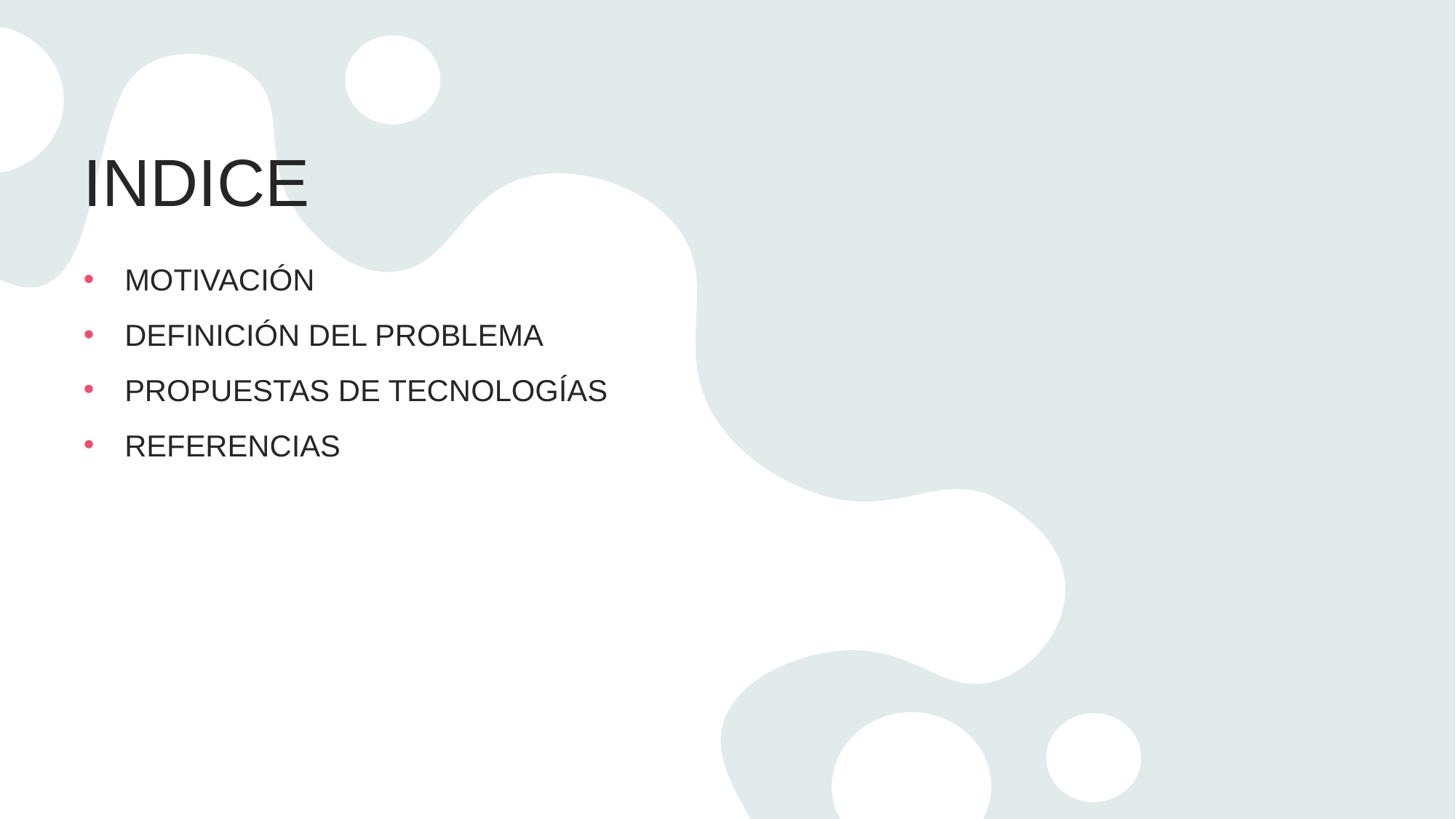

# INDICE
MOTIVACIÓN
DEFINICIÓN DEL PROBLEMA
PROPUESTAS DE TECNOLOGÍAS
REFERENCIAS